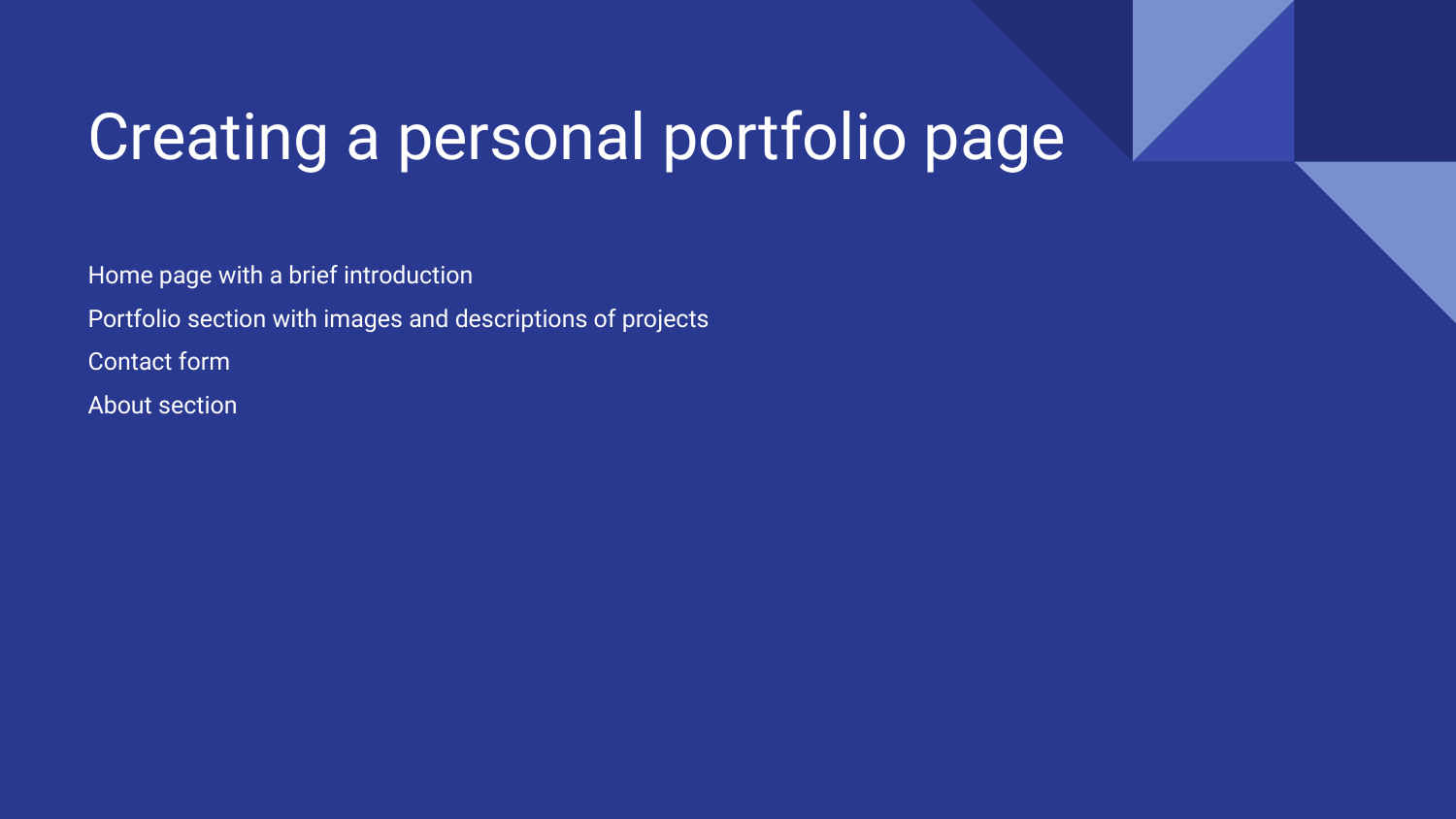

# Creating a personal portfolio page
Home page with a brief introduction
Portfolio section with images and descriptions of projects
Contact form
About section